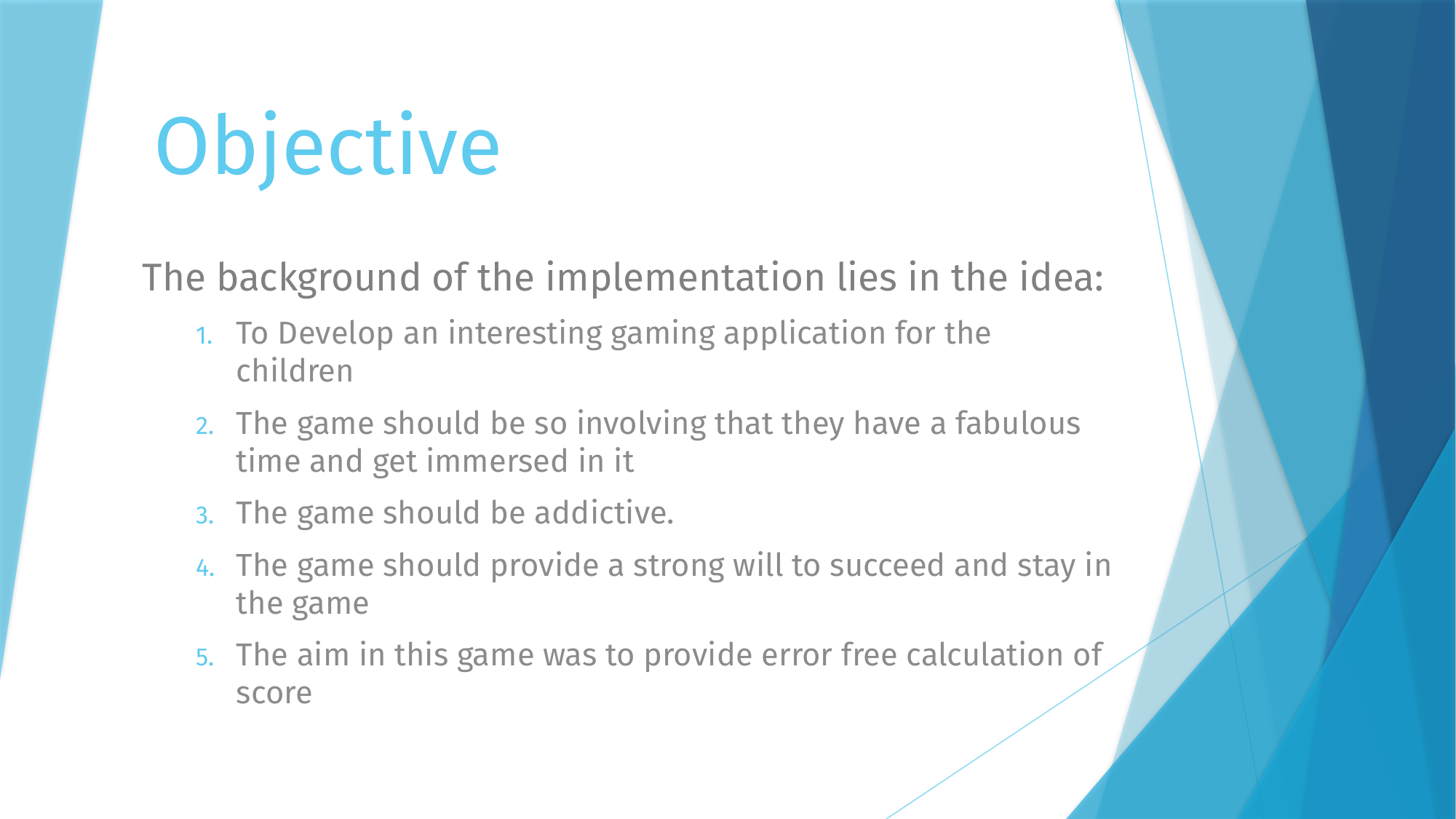

# Objective
The background of the implementation lies in the idea:
To Develop an interesting gaming application for the children
The game should be so involving that they have a fabulous time and get immersed in it
The game should be addictive.
The game should provide a strong will to succeed and stay in the game
The aim in this game was to provide error free calculation of score